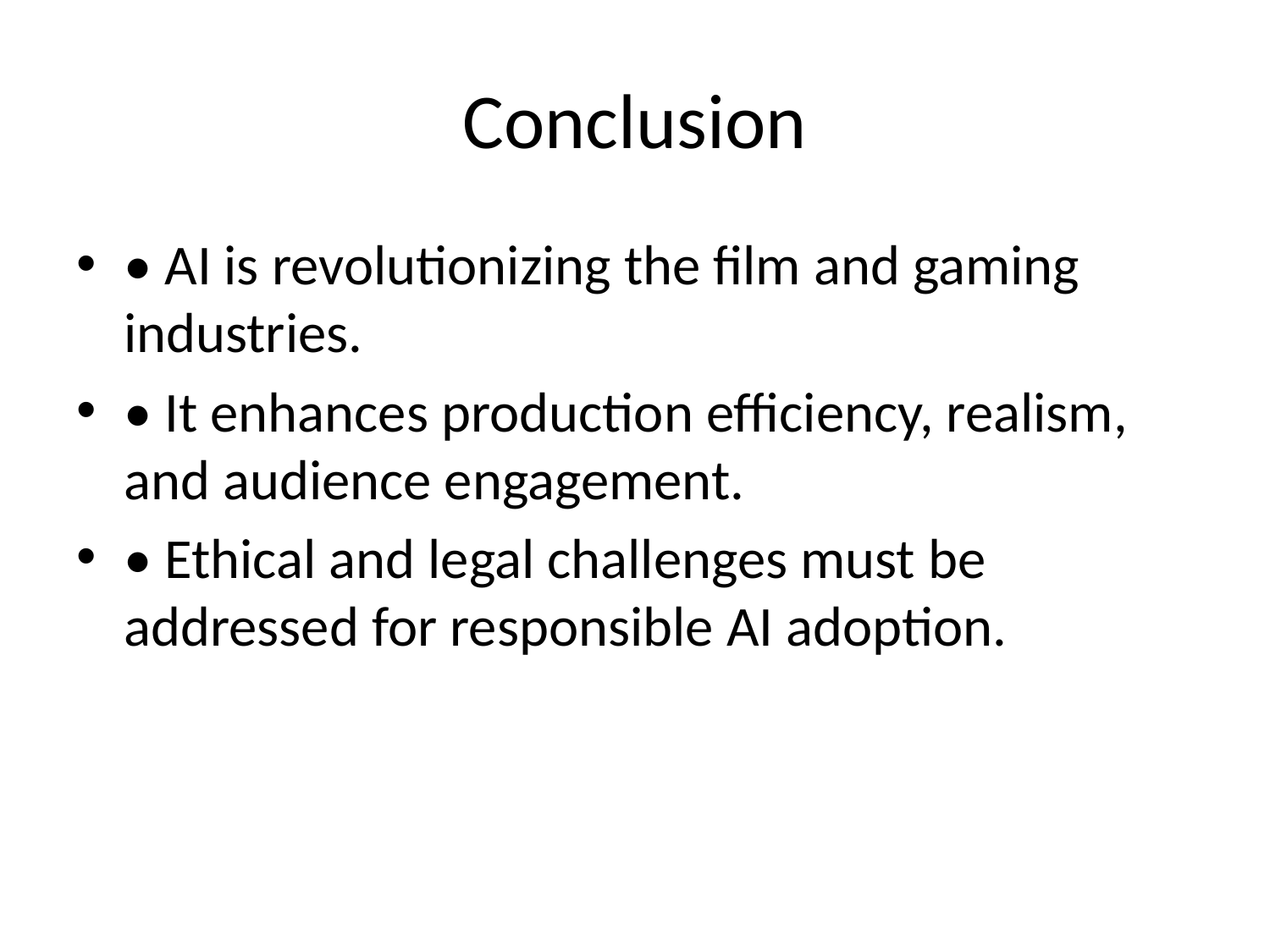

# Conclusion
• AI is revolutionizing the film and gaming industries.
• It enhances production efficiency, realism, and audience engagement.
• Ethical and legal challenges must be addressed for responsible AI adoption.